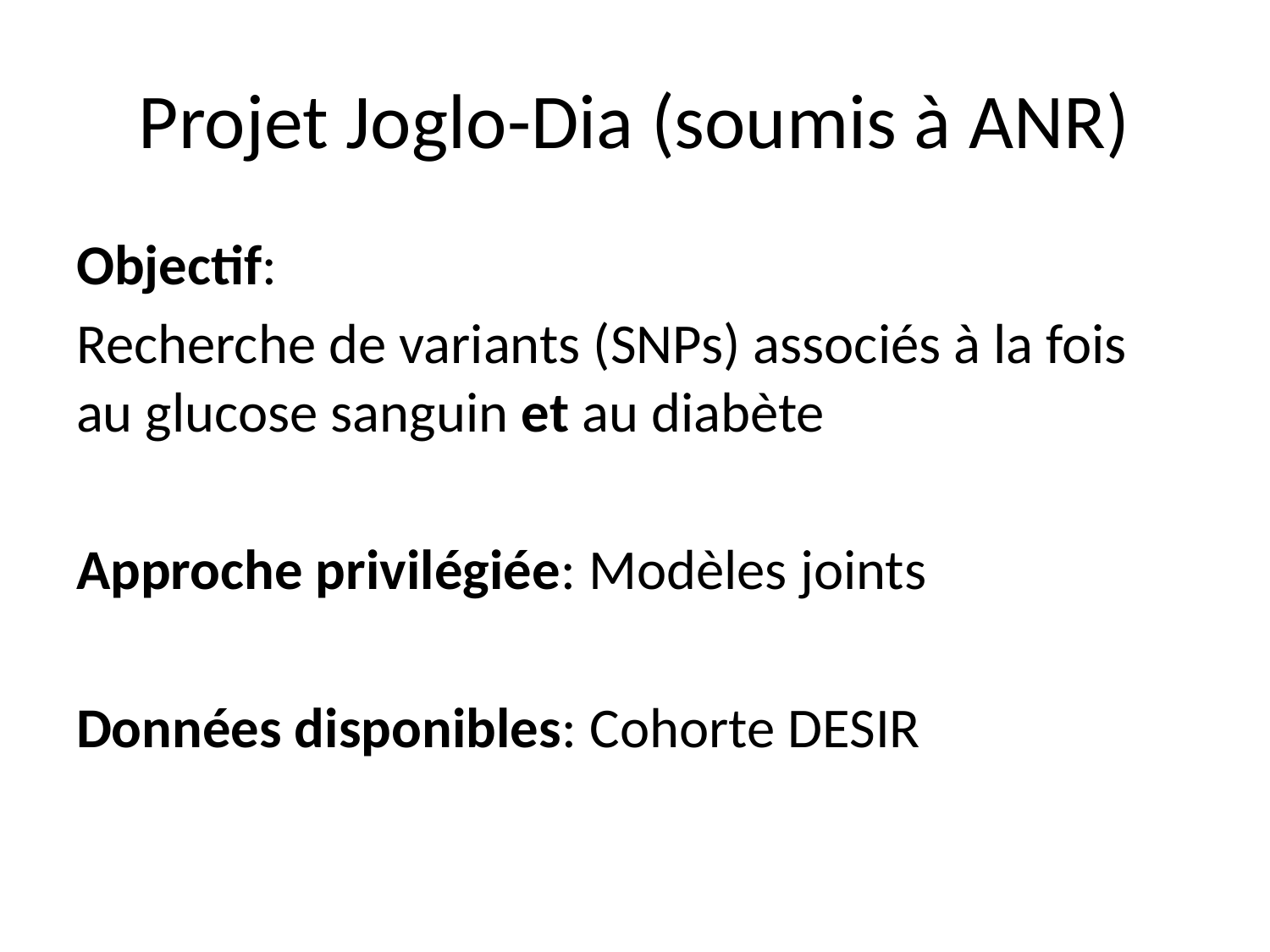

# Projet Joglo-Dia (soumis à ANR)
Objectif:
Recherche de variants (SNPs) associés à la fois au glucose sanguin et au diabète

Approche privilégiée: Modèles joints

Données disponibles: Cohorte DESIR